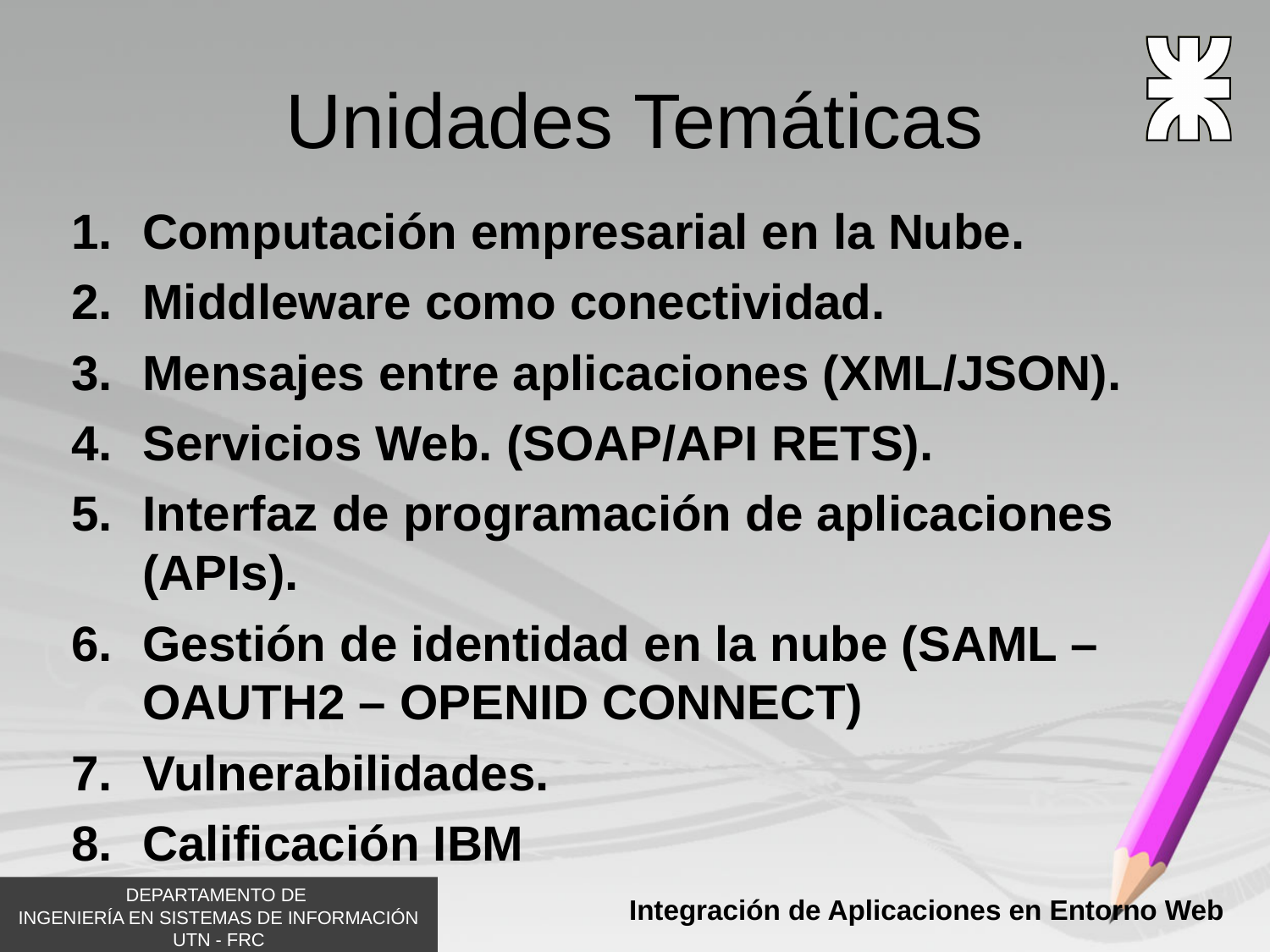

# Unidades Temáticas
Computación empresarial en la Nube.
Middleware como conectividad.
Mensajes entre aplicaciones (XML/JSON).
Servicios Web. (SOAP/API RETS).
Interfaz de programación de aplicaciones (APIs).
Gestión de identidad en la nube (SAML – OAUTH2 – OPENID CONNECT)
Vulnerabilidades.
Calificación IBM